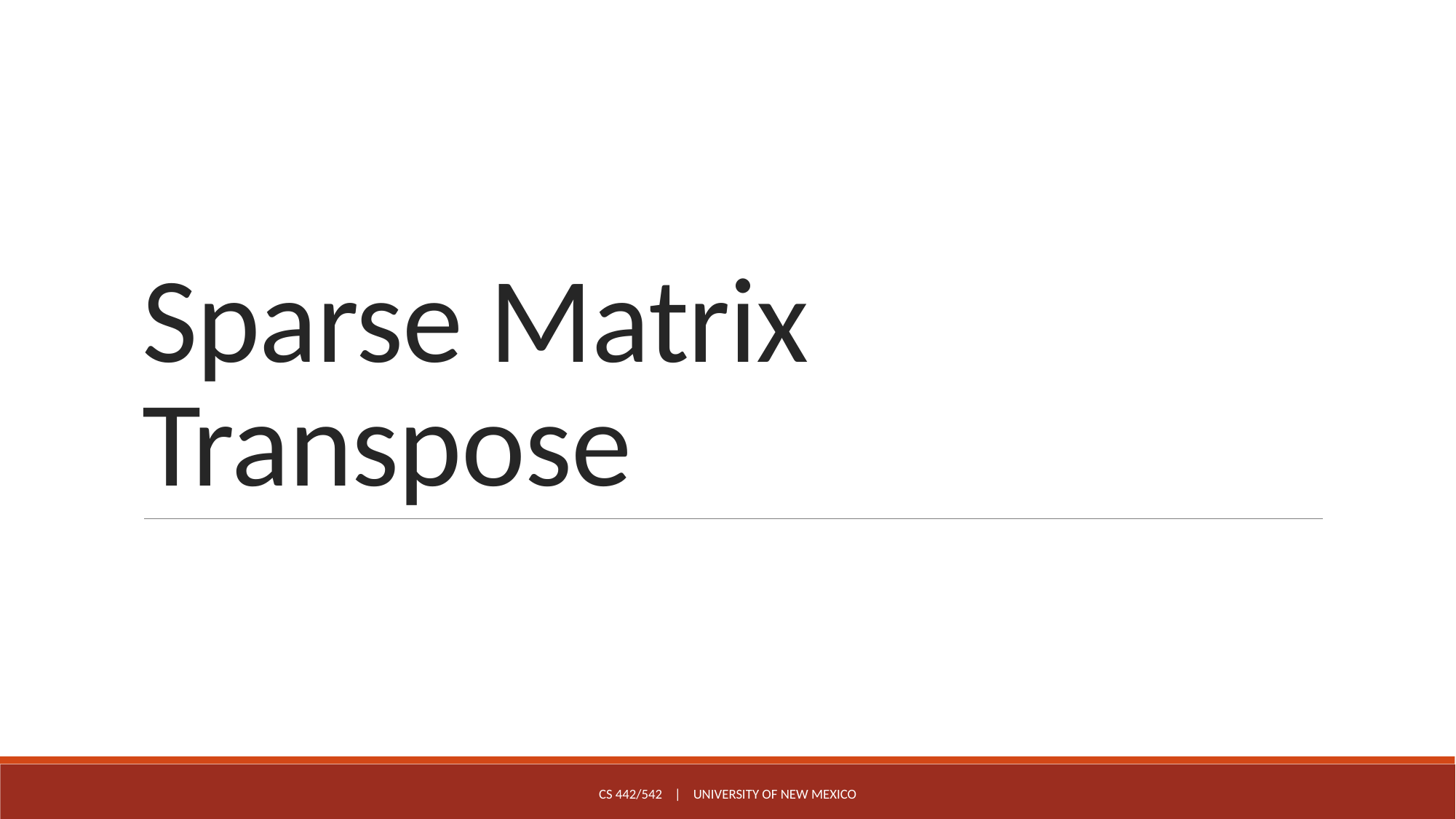

# Sparse Matrix Transpose
CS 442/542    |    University of New Mexico